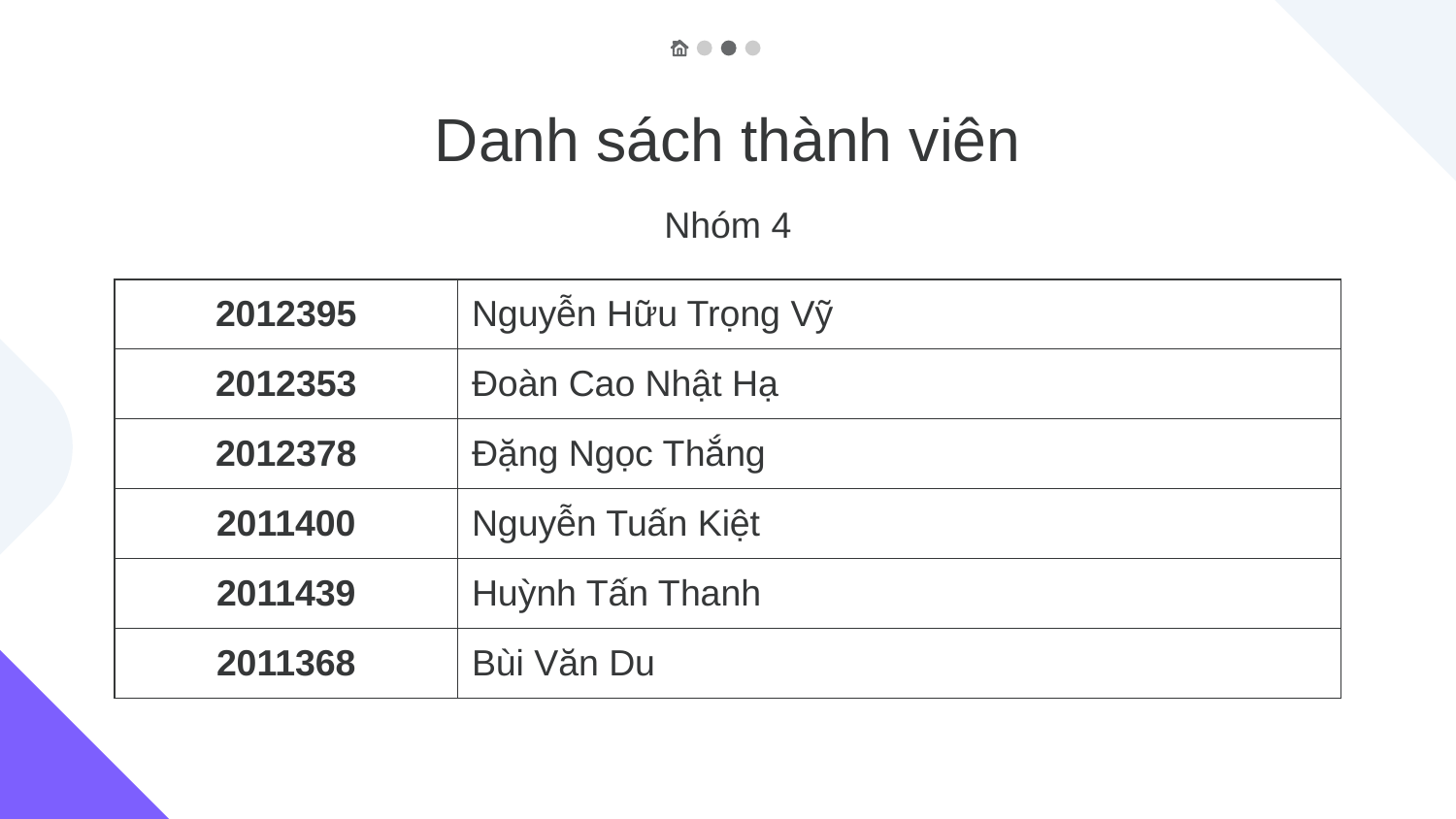

# Danh sách thành viên
Nhóm 4
| 2012395 | Nguyễn Hữu Trọng Vỹ |
| --- | --- |
| 2012353 | Đoàn Cao Nhật Hạ |
| 2012378 | Đặng Ngọc Thắng |
| 2011400 | Nguyễn Tuấn Kiệt |
| 2011439 | Huỳnh Tấn Thanh |
| 2011368 | Bùi Văn Du |